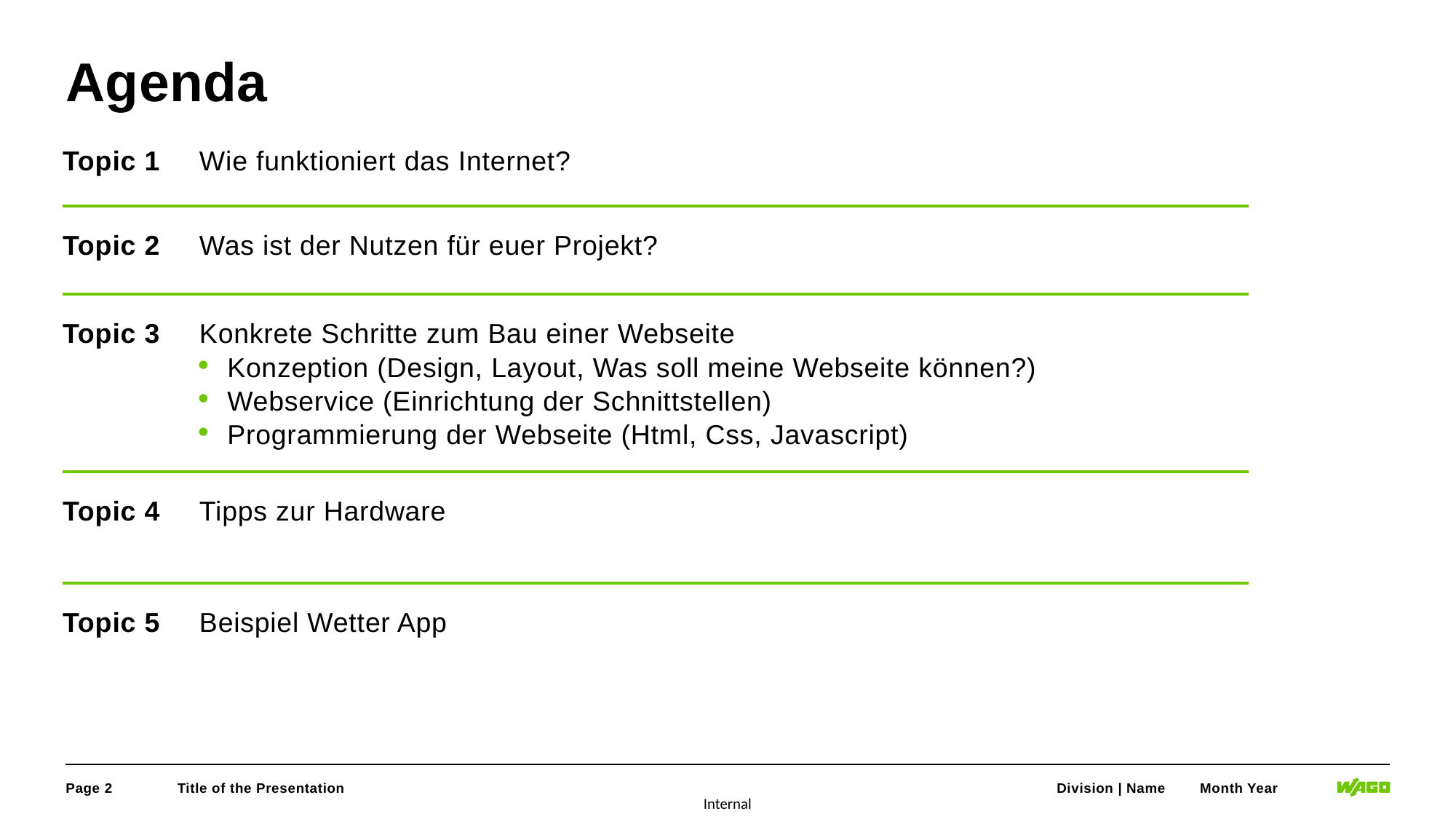

# Agenda
| Topic 1 | Wie funktioniert das Internet? |
| --- | --- |
| Topic 2 | Was ist der Nutzen für euer Projekt? |
| Topic 3 | Konkrete Schritte zum Bau einer Webseite Konzeption (Design, Layout, Was soll meine Webseite können?) Webservice (Einrichtung der Schnittstellen) Programmierung der Webseite (Html, Css, Javascript) |
| Topic 4 | Tipps zur Hardware |
| Topic 5 | Beispiel Wetter App |
Page 2
Title of the Presentation
Division | Name        Month Year